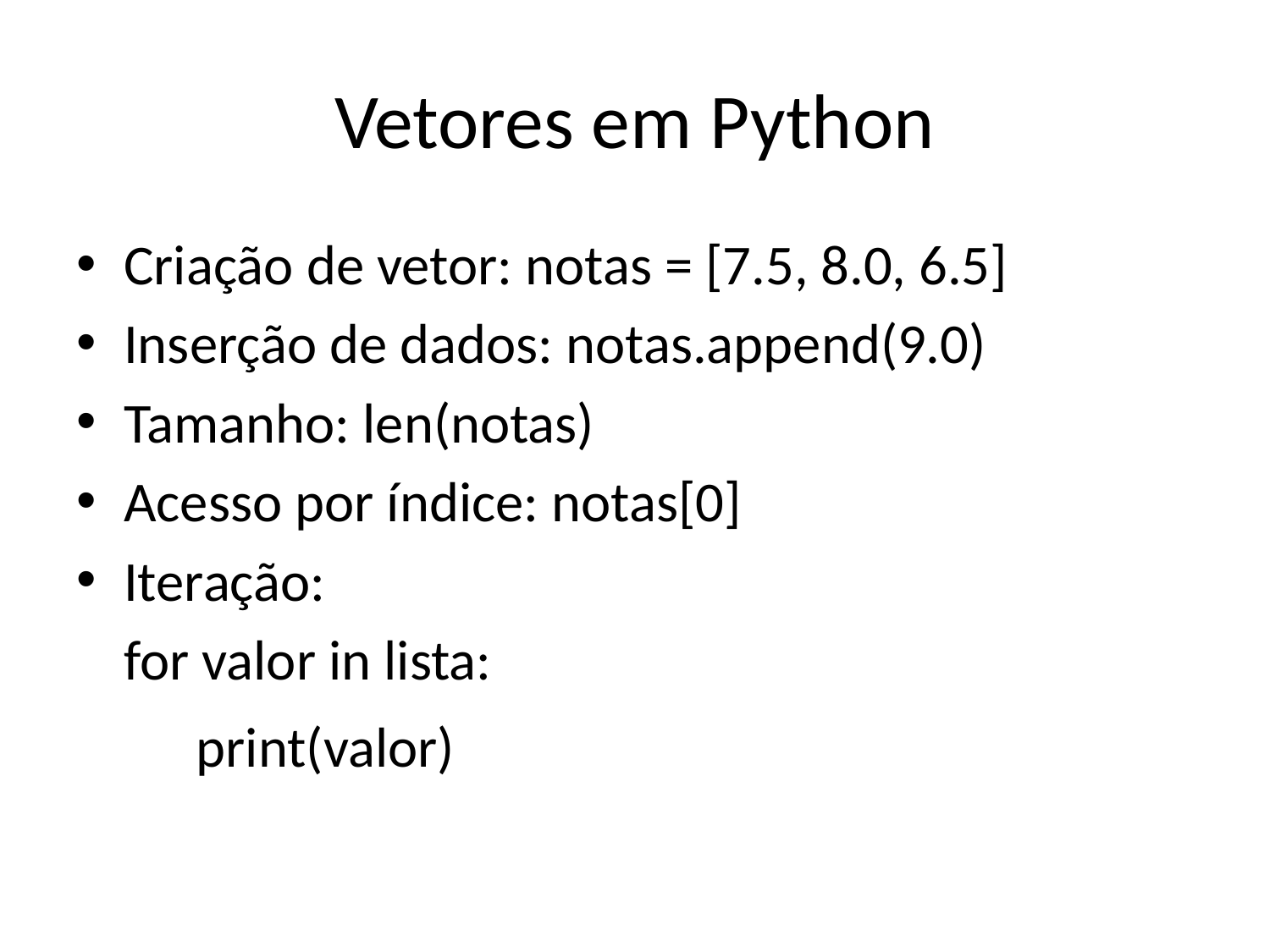

# Vetores em Python
Criação de vetor: notas = [7.5, 8.0, 6.5]
Inserção de dados: notas.append(9.0)
Tamanho: len(notas)
Acesso por índice: notas[0]
Iteração:
for valor in lista:
print(valor)